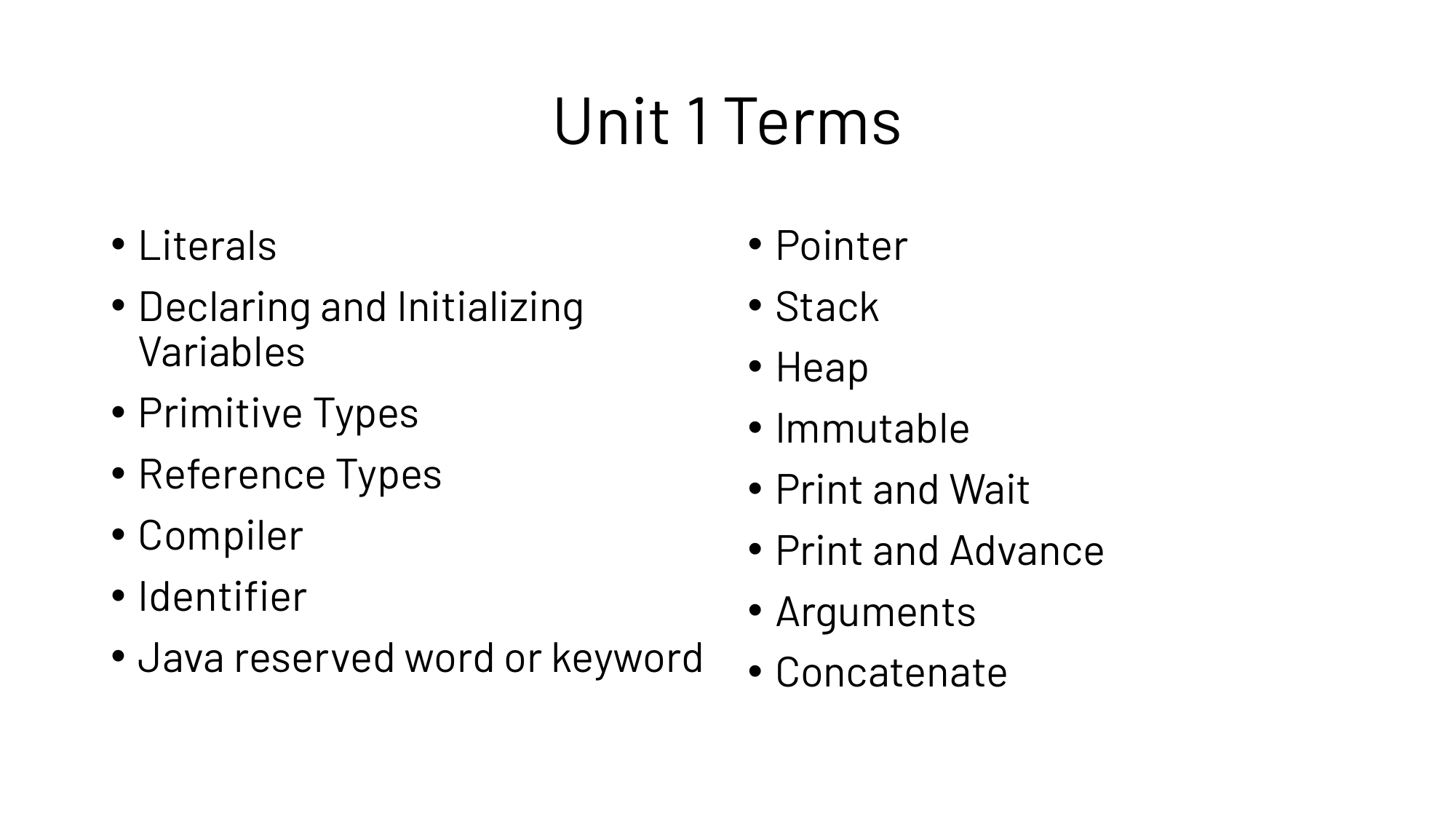

# Unit 1 Terms
Literals
Declaring and Initializing Variables
Primitive Types
Reference Types
Compiler
Identifier
Java reserved word or keyword

Pointer
Stack
Heap
Immutable
Print and Wait
Print and Advance
Arguments
Concatenate